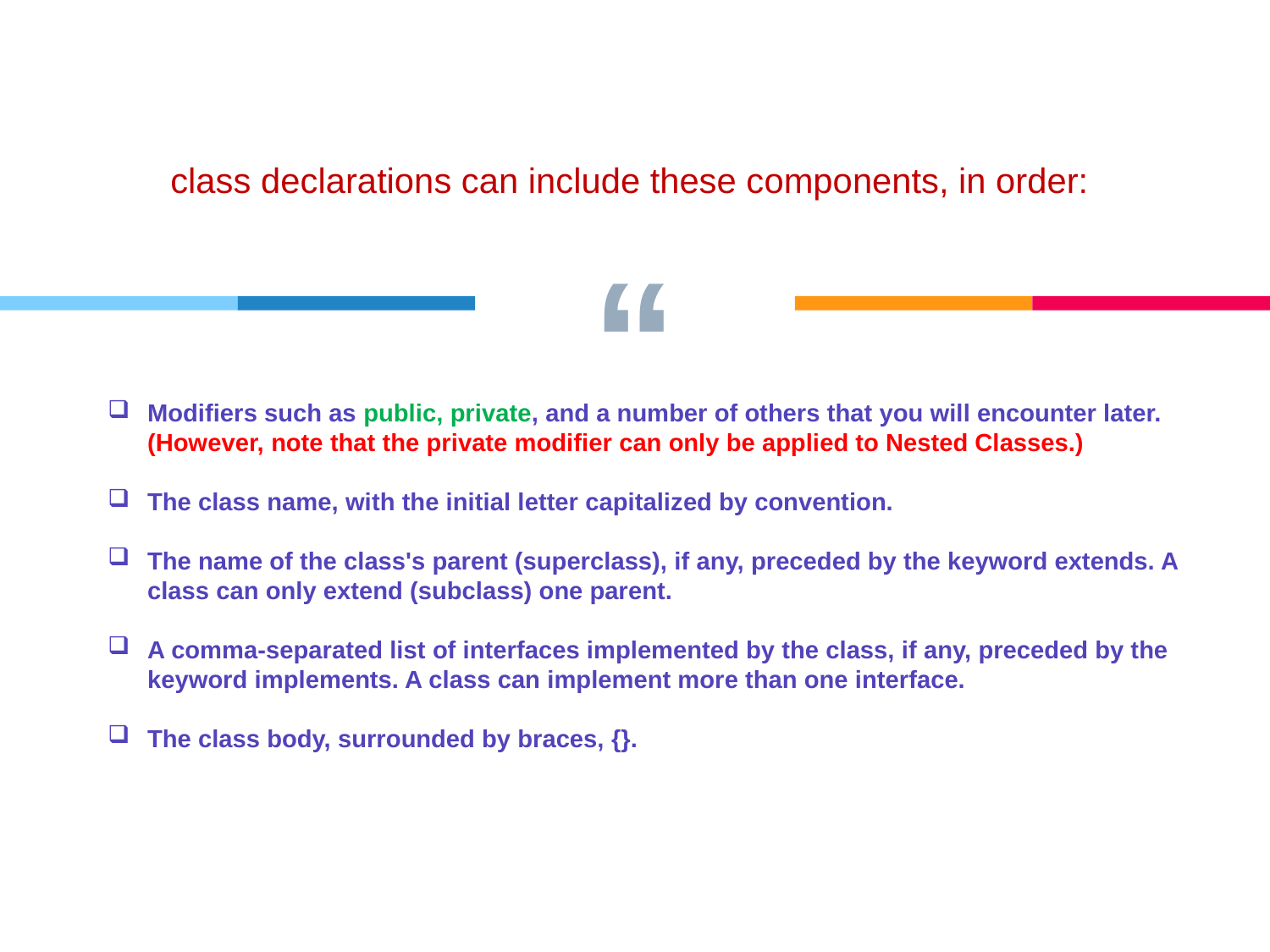

class declarations can include these components, in order:
Modifiers such as public, private, and a number of others that you will encounter later. (However, note that the private modifier can only be applied to Nested Classes.)

The class name, with the initial letter capitalized by convention.

The name of the class's parent (superclass), if any, preceded by the keyword extends. A class can only extend (subclass) one parent.

A comma-separated list of interfaces implemented by the class, if any, preceded by the keyword implements. A class can implement more than one interface.

The class body, surrounded by braces, {}.